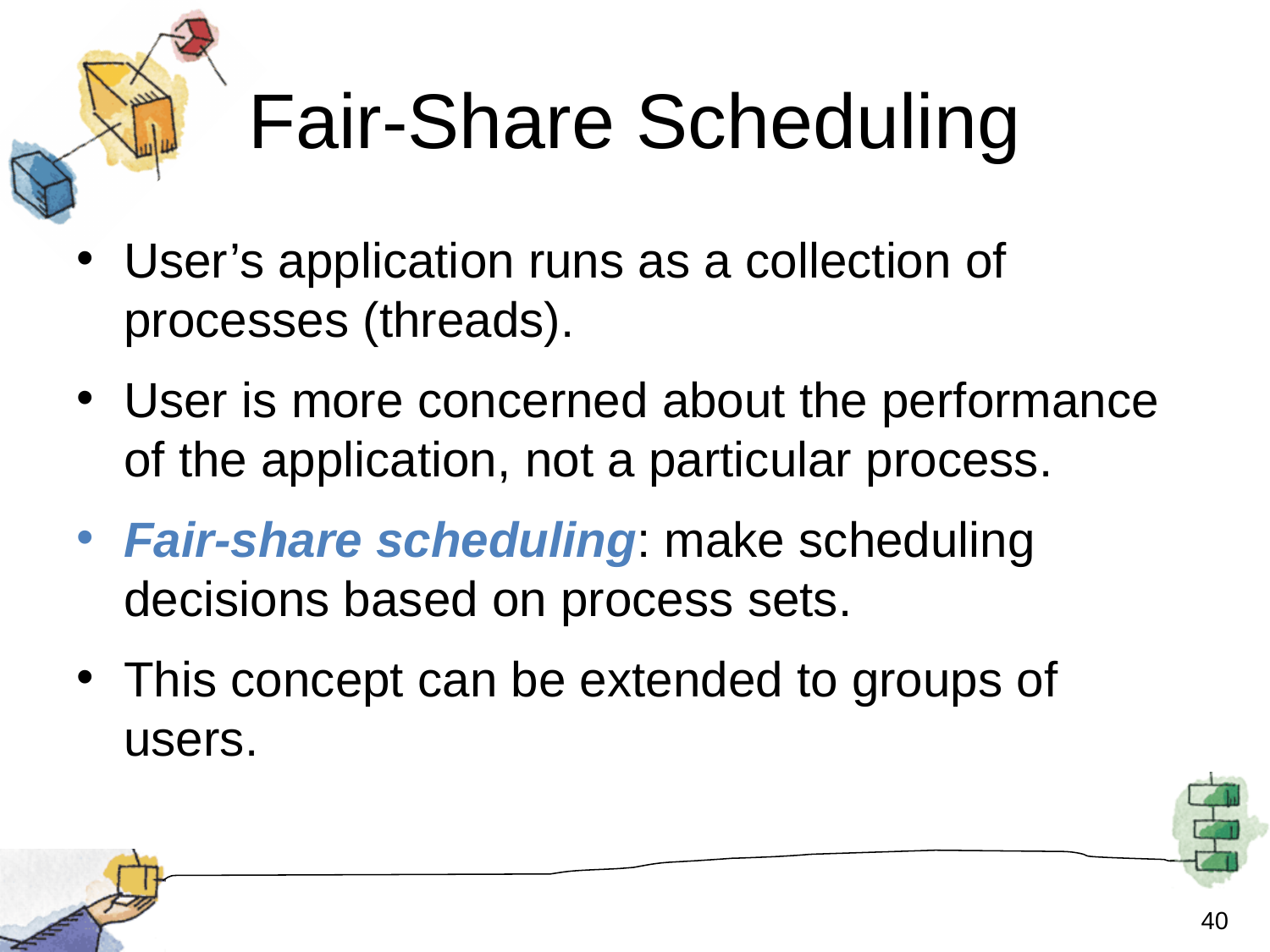

# Fair-Share Scheduling
User’s application runs as a collection of processes (threads).
User is more concerned about the performance of the application, not a particular process.
Fair-share scheduling: make scheduling decisions based on process sets.
This concept can be extended to groups of users.